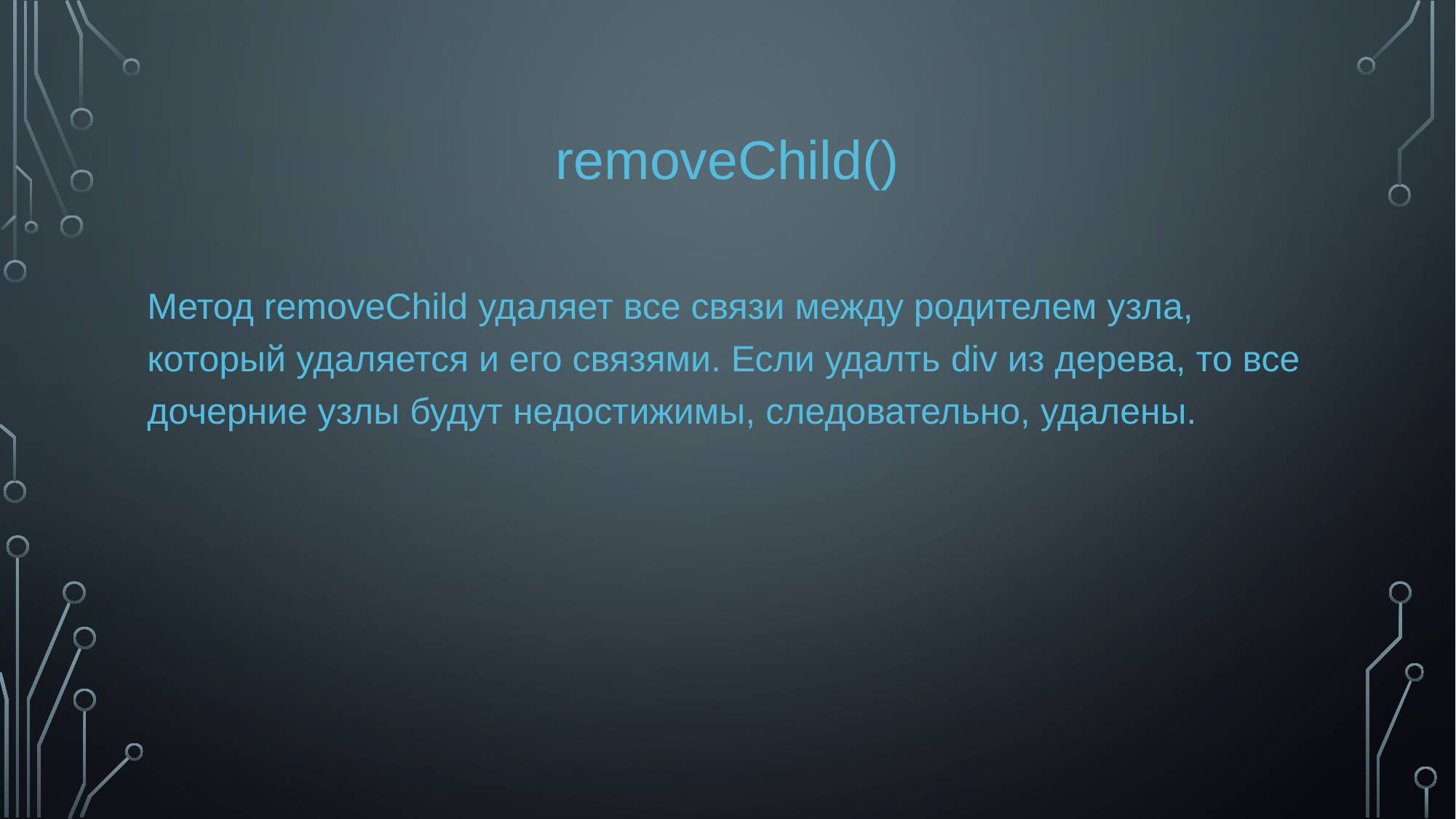

# removeChild()
Метод removeChild удаляет все связи между родителем узла, который удаляется и его связями. Если удалть div из дерева, то все дочерние узлы будут недостижимы, следовательно, удалены.